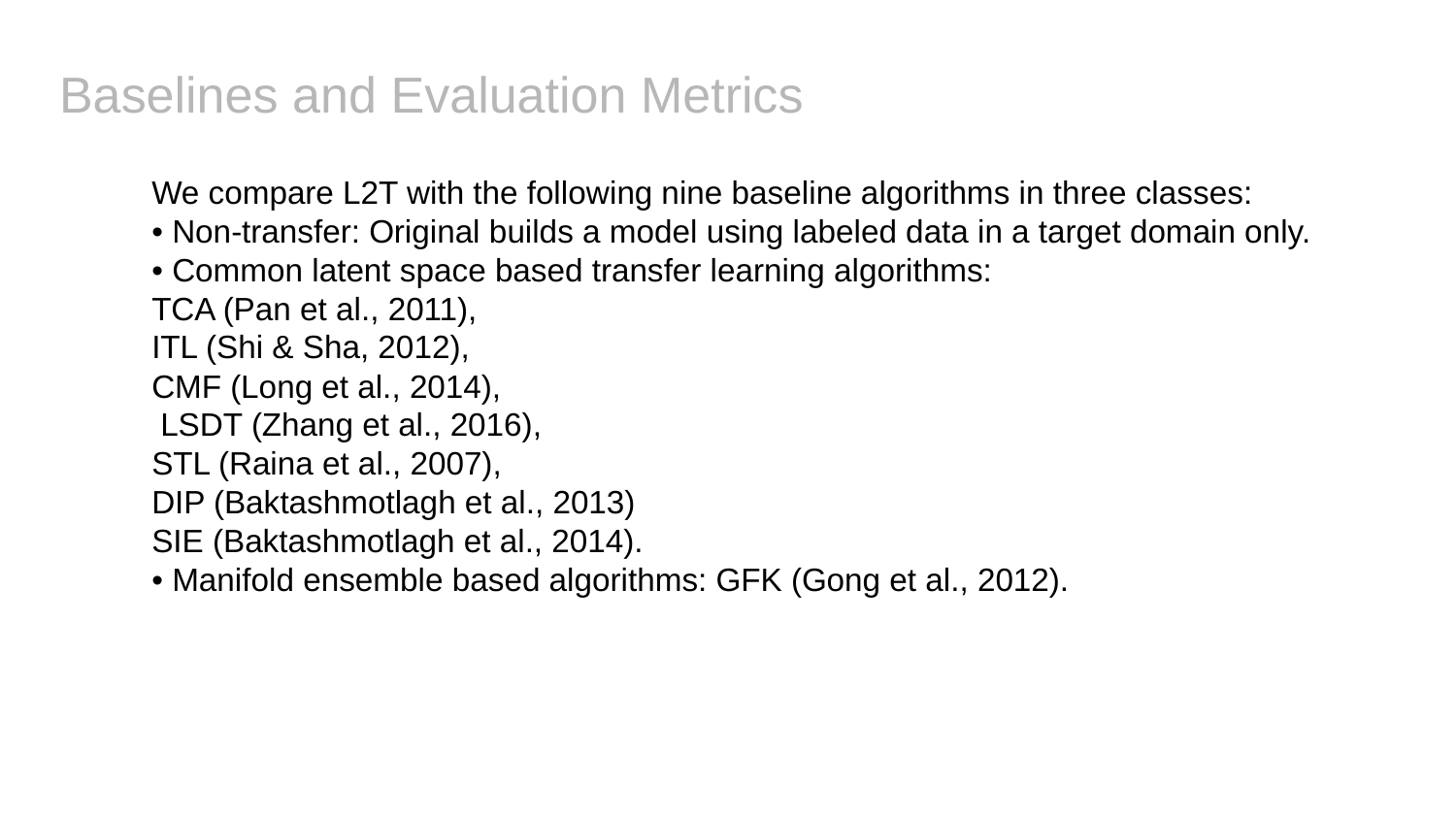

# Baselines and Evaluation Metrics
We compare L2T with the following nine baseline algorithms in three classes:
• Non-transfer: Original builds a model using labeled data in a target domain only.
• Common latent space based transfer learning algorithms:
TCA (Pan et al., 2011),
ITL (Shi & Sha, 2012),
CMF (Long et al., 2014),
 LSDT (Zhang et al., 2016),
STL (Raina et al., 2007),
DIP (Baktashmotlagh et al., 2013)
SIE (Baktashmotlagh et al., 2014).
• Manifold ensemble based algorithms: GFK (Gong et al., 2012).